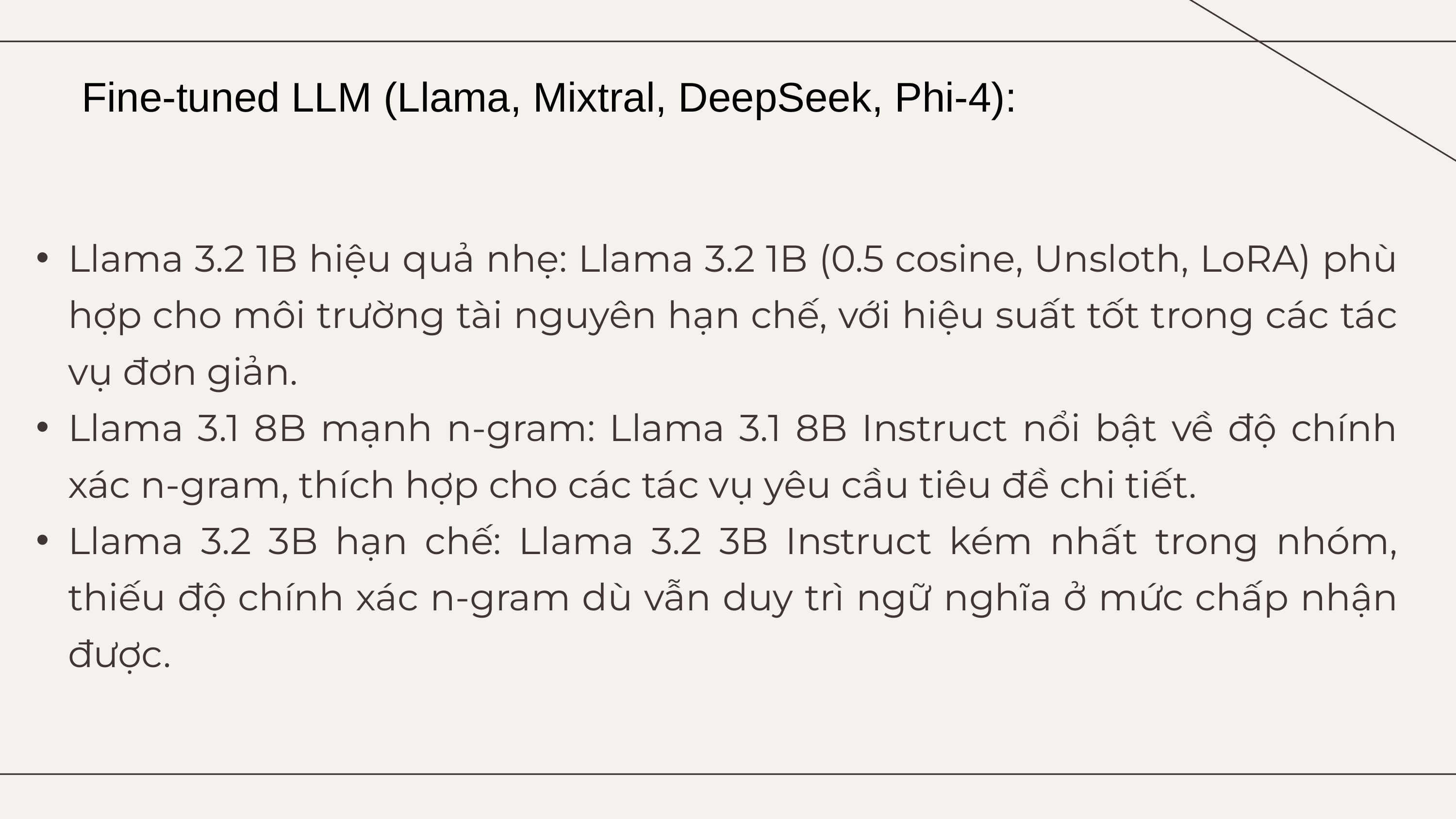

Fine-tuned LLM (Llama, Mixtral, DeepSeek, Phi-4):

Llama 3.2 1B hiệu quả nhẹ: Llama 3.2 1B (0.5 cosine, Unsloth, LoRA) phù hợp cho môi trường tài nguyên hạn chế, với hiệu suất tốt trong các tác vụ đơn giản.
Llama 3.1 8B mạnh n-gram: Llama 3.1 8B Instruct nổi bật về độ chính xác n-gram, thích hợp cho các tác vụ yêu cầu tiêu đề chi tiết.
Llama 3.2 3B hạn chế: Llama 3.2 3B Instruct kém nhất trong nhóm, thiếu độ chính xác n-gram dù vẫn duy trì ngữ nghĩa ở mức chấp nhận được.